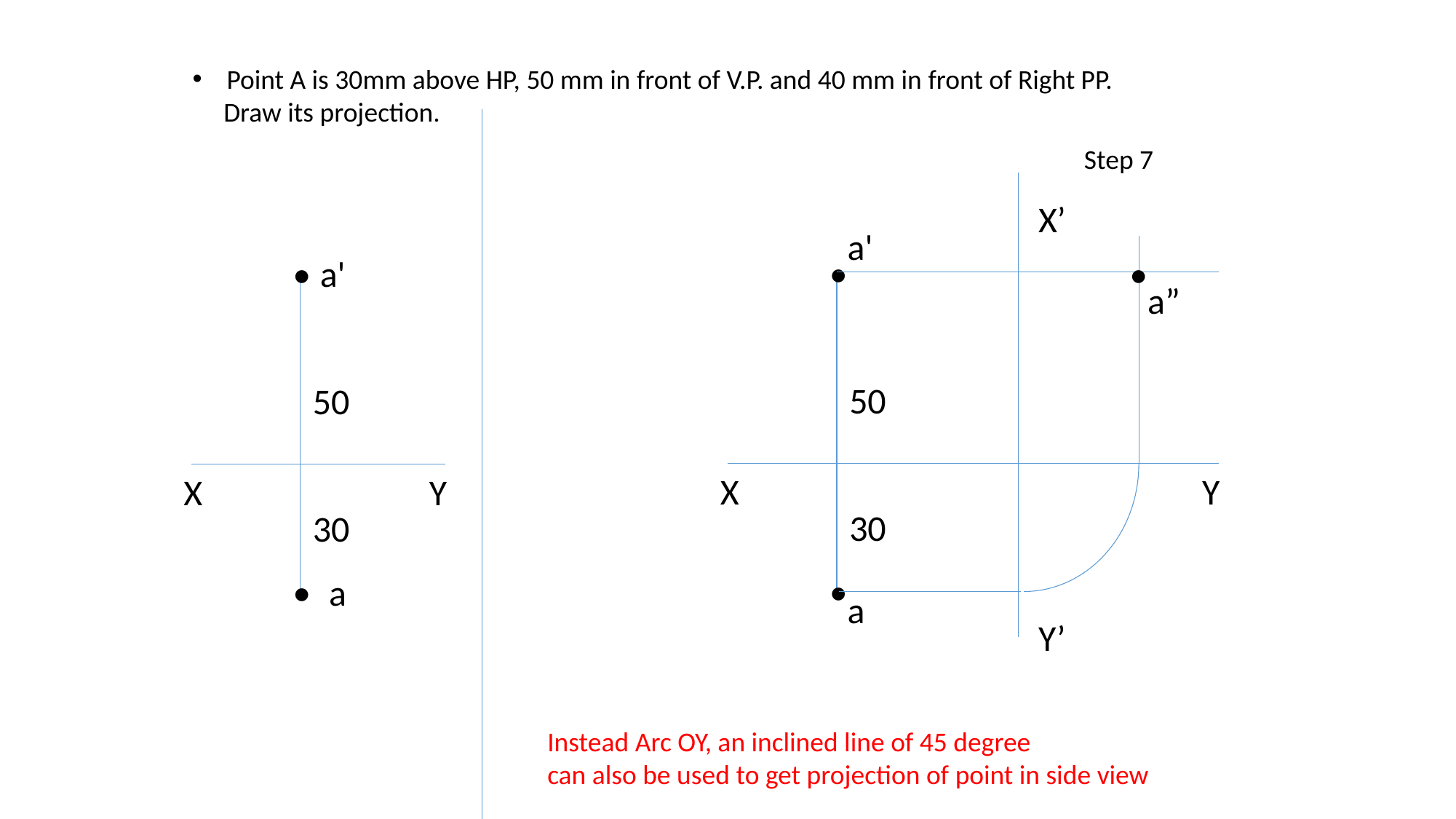

Point A is 30mm above HP, 50 mm in front of V.P. and 40 mm in front of Right PP.
     Draw its projection.
Step 7
X’
a'
•
•
a”

50
X
Y
30
•
a
Y’
•
a'
50
X
Y
30
•
a
Instead Arc OY, an inclined line of 45 degree
can also be used to get projection of point in side view